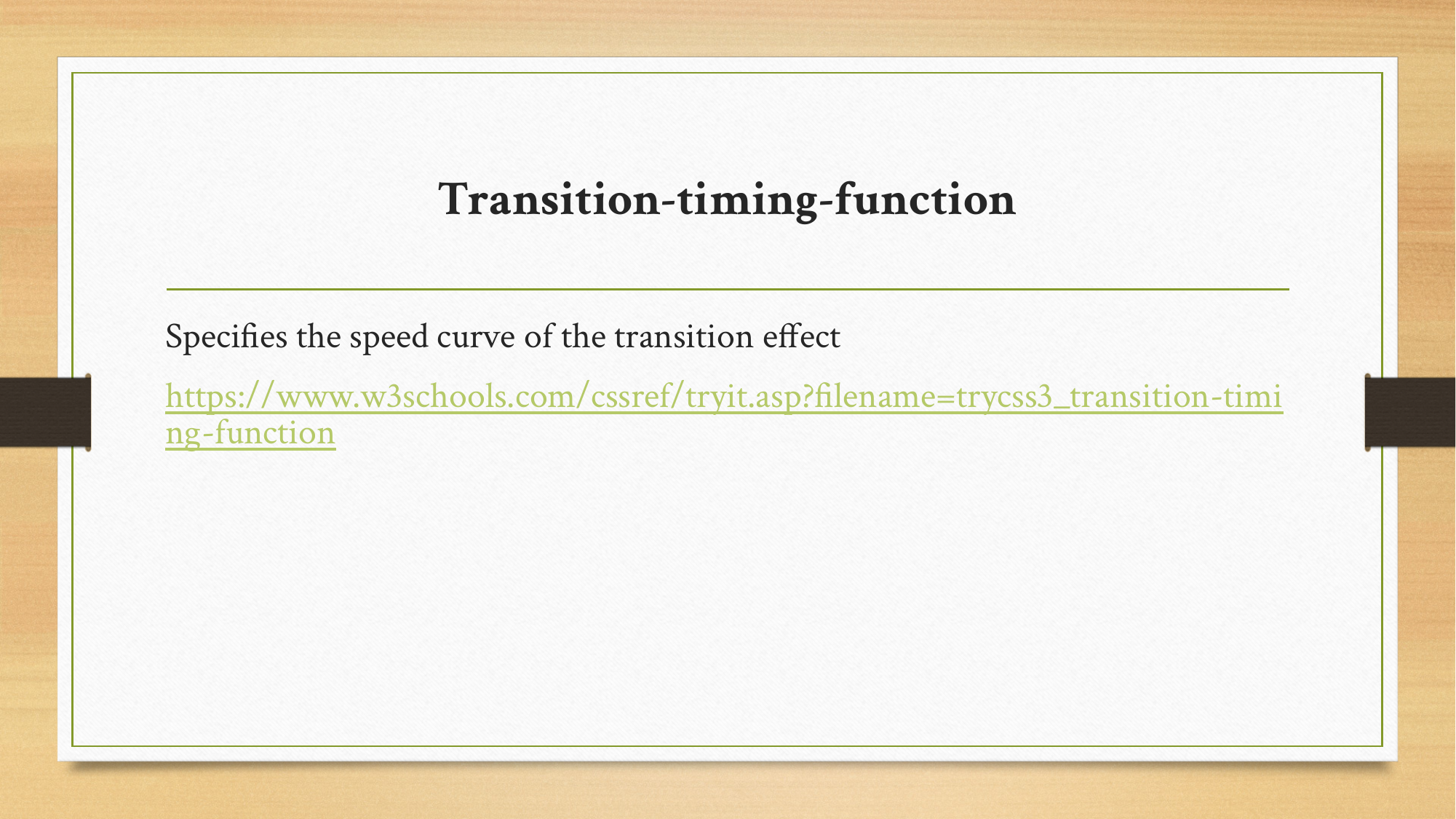

# Transition-timing-function
Specifies the speed curve of the transition effect
https://www.w3schools.com/cssref/tryit.asp?filename=trycss3_transition-timing-function